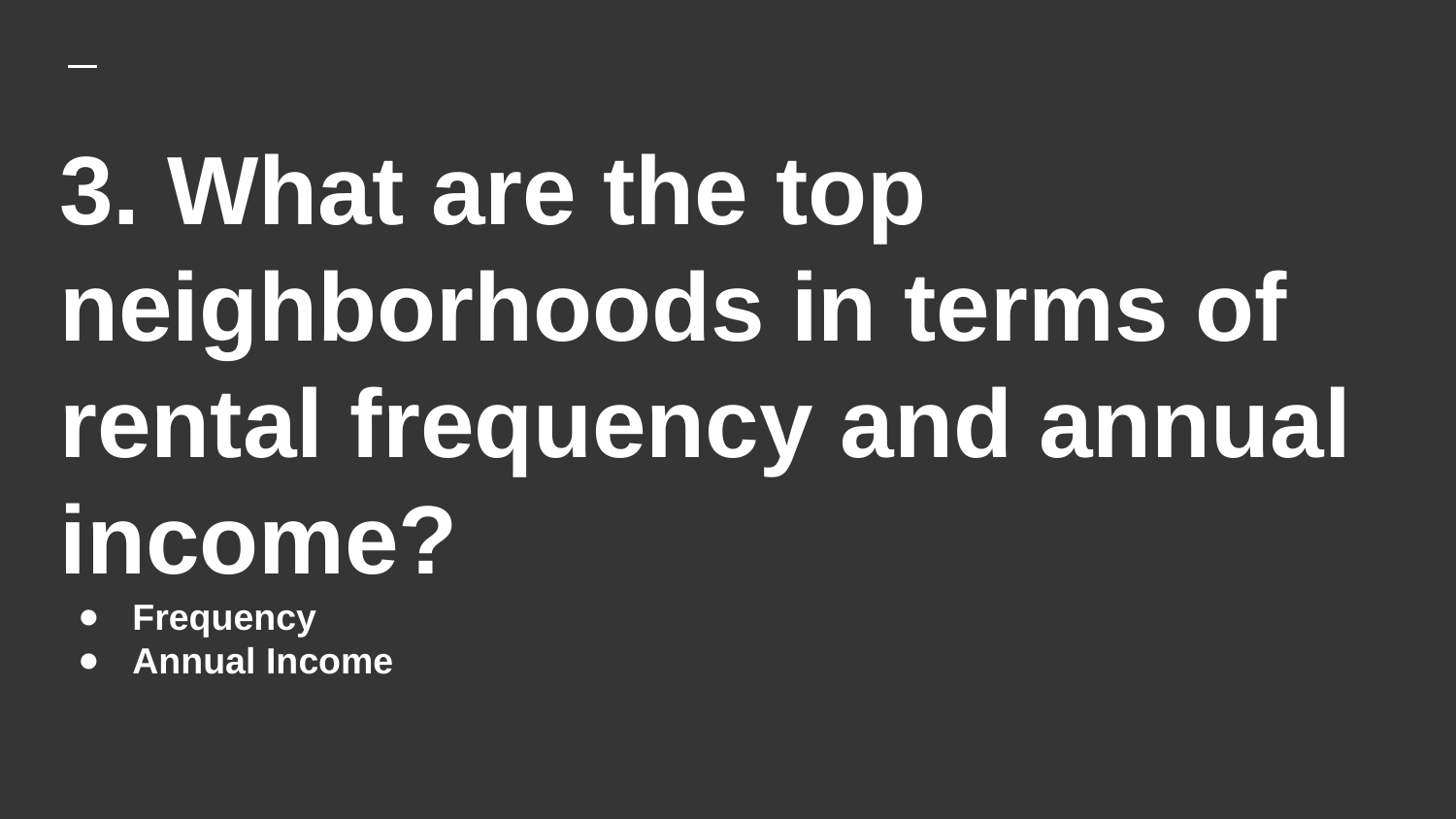

# 3. What are the top neighborhoods in terms of rental frequency and annual income?
Frequency
Annual Income